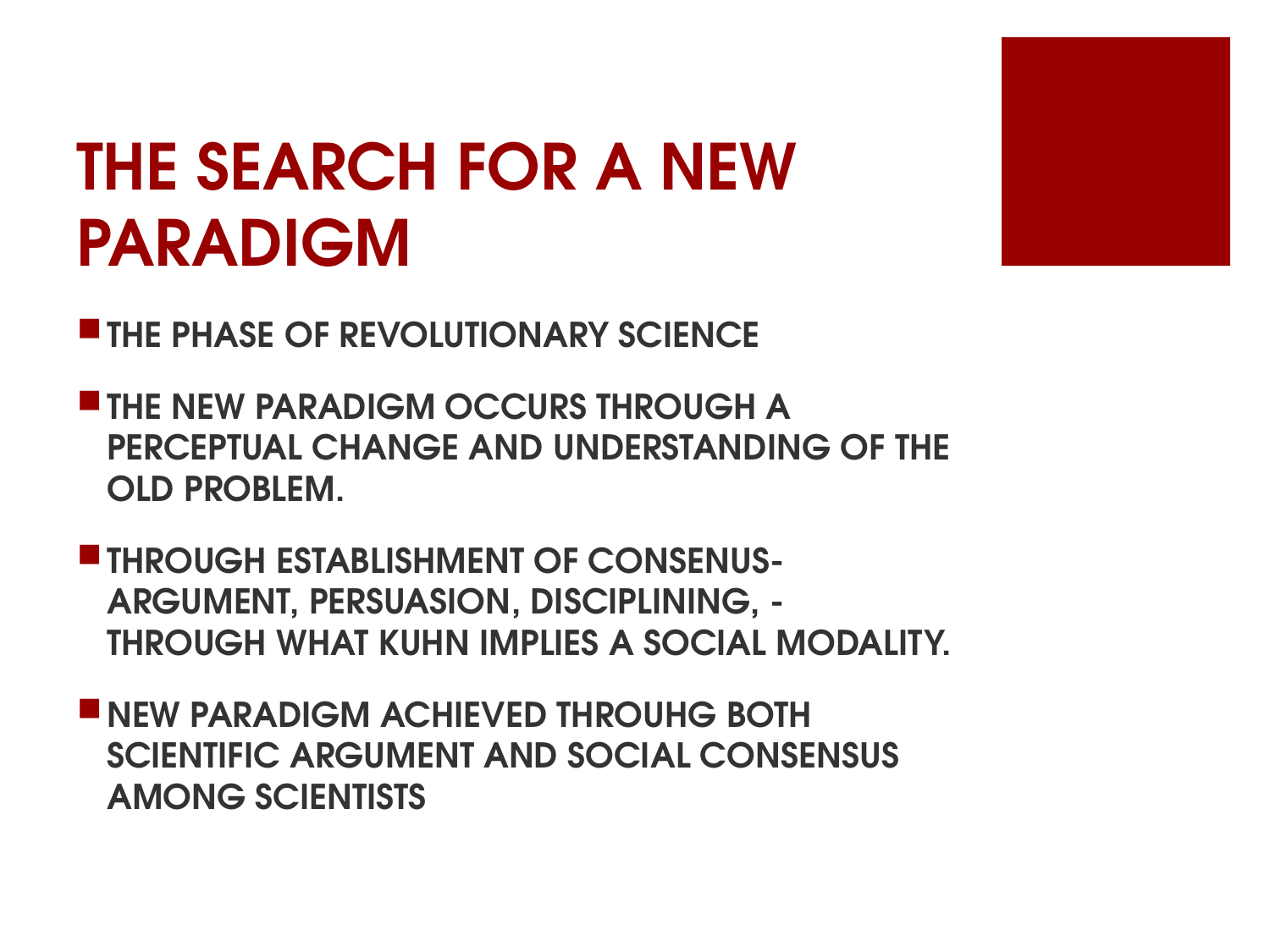

# THE SEARCH FOR A NEW PARADIGM
THE PHASE OF REVOLUTIONARY SCIENCE
THE NEW PARADIGM OCCURS THROUGH A PERCEPTUAL CHANGE AND UNDERSTANDING OF THE OLD PROBLEM.
THROUGH ESTABLISHMENT OF CONSENUS- ARGUMENT, PERSUASION, DISCIPLINING, - THROUGH WHAT KUHN IMPLIES A SOCIAL MODALITY.
NEW PARADIGM ACHIEVED THROUHG BOTH SCIENTIFIC ARGUMENT AND SOCIAL CONSENSUS AMONG SCIENTISTS